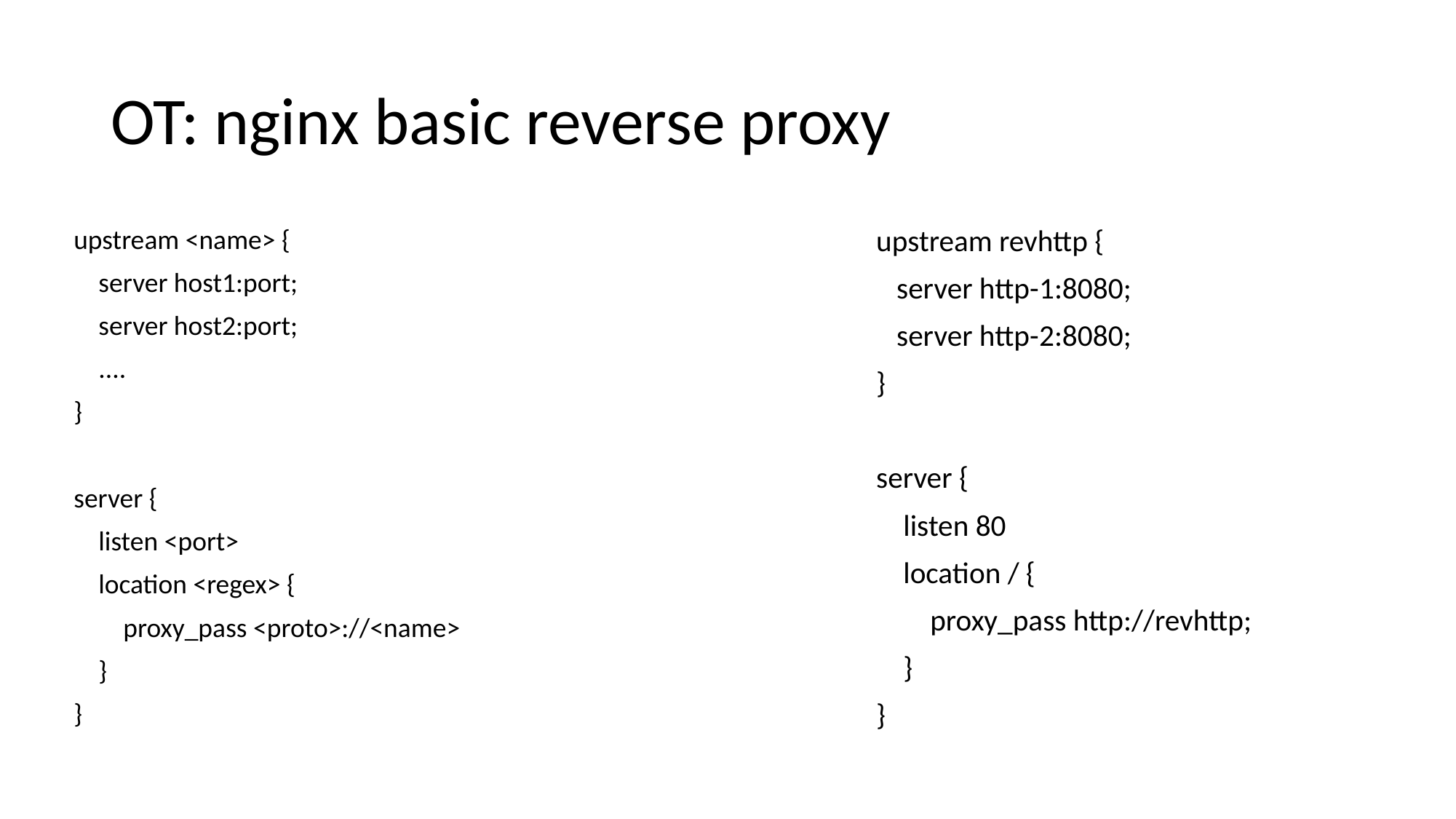

# OT: nginx basic reverse proxy
upstream <name> {
    server host1:port;
    server host2:port;
    ....
}

server {
    listen <port>
    location <regex> {
        proxy_pass <proto>://<name>
    }
}
upstream revhttp {
   server http-1:8080;
   server http-2:8080;
}

server {
    listen 80
    location / {
        proxy_pass http://revhttp;
    }
}